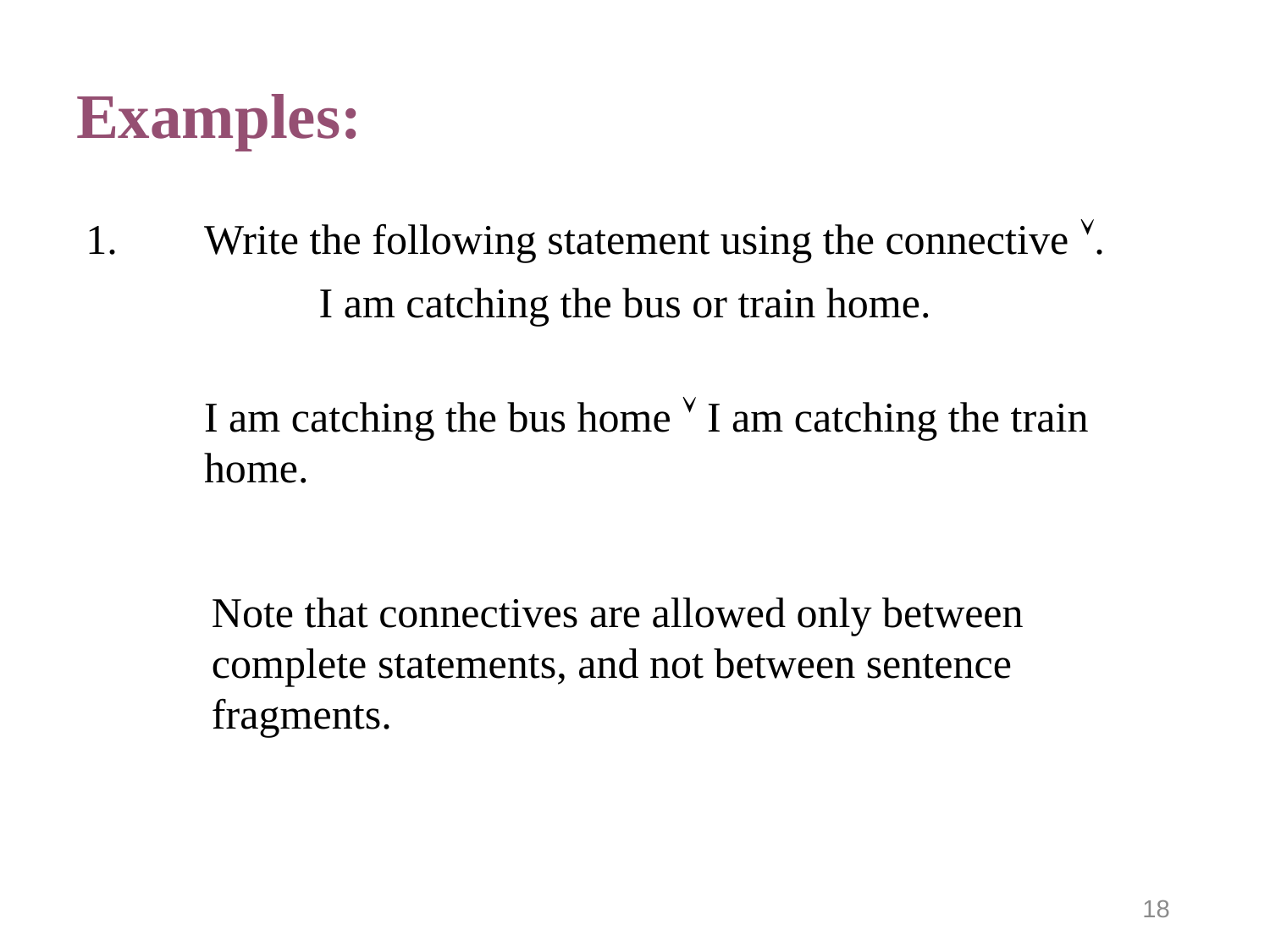

# Examples:
1.

Write the following statement using the connective ∨.

I am catching the bus or train home.

I am catching the bus home ∨ I am catching the train home.

Note that connectives are allowed only between complete statements, and not between sentence fragments.
18